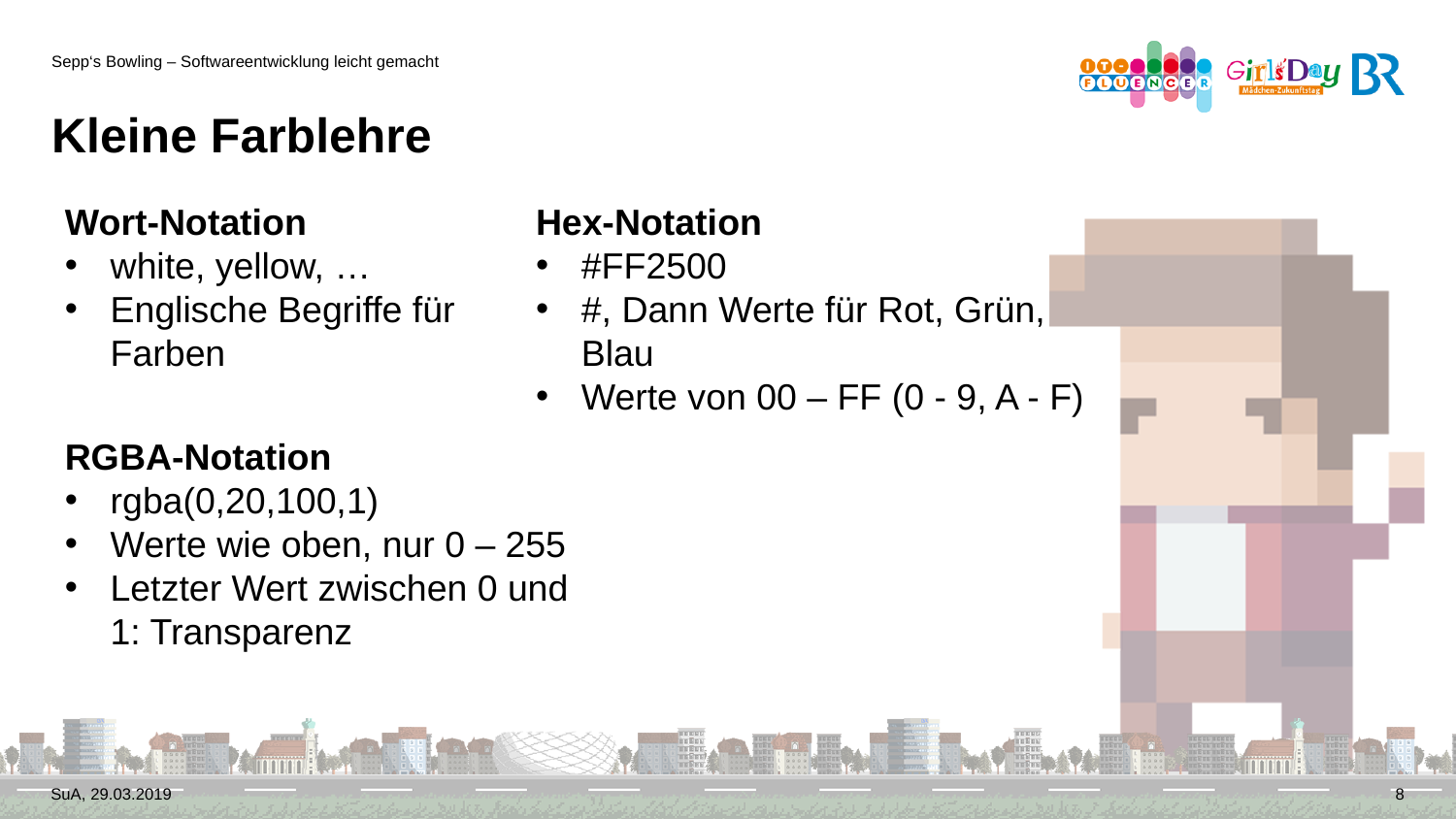

Sepp‘s Bowling – Softwareentwicklung leicht gemacht
# Kleine Farblehre
Wort-Notation
white, yellow, …
Englische Begriffe für Farben

Hex-Notation
#FF2500
#, Dann Werte für Rot, Grün, Blau
Werte von 00 – FF (0 - 9, A - F)

RGBA-Notation
rgba(0,20,100,1)
Werte wie oben, nur 0 – 255
Letzter Wert zwischen 0 und 1: Transparenz
SuA, 29.03.2019
8